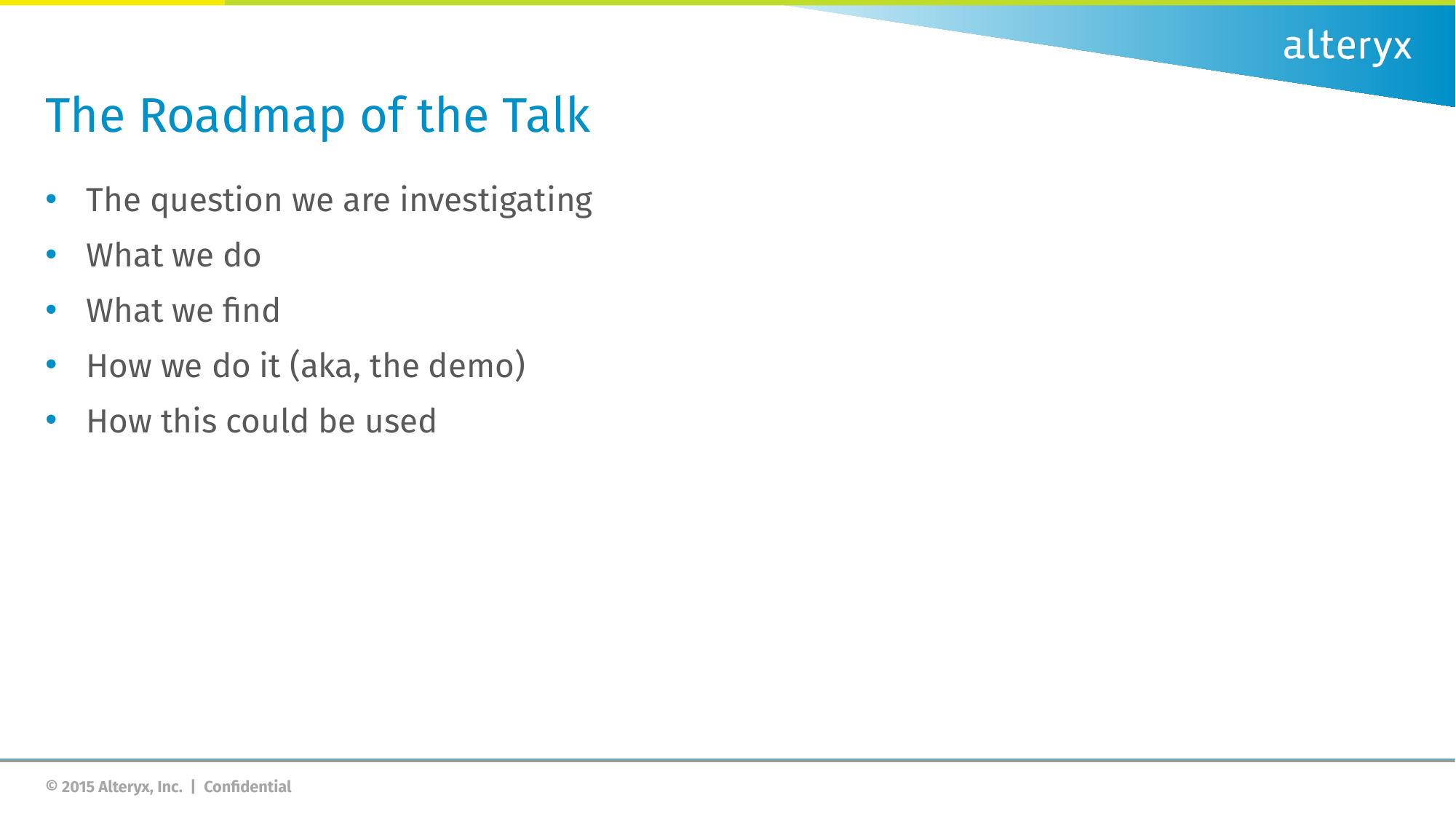

# The Roadmap of the Talk
The question we are investigating
What we do
What we find
How we do it (aka, the demo)
How this could be used